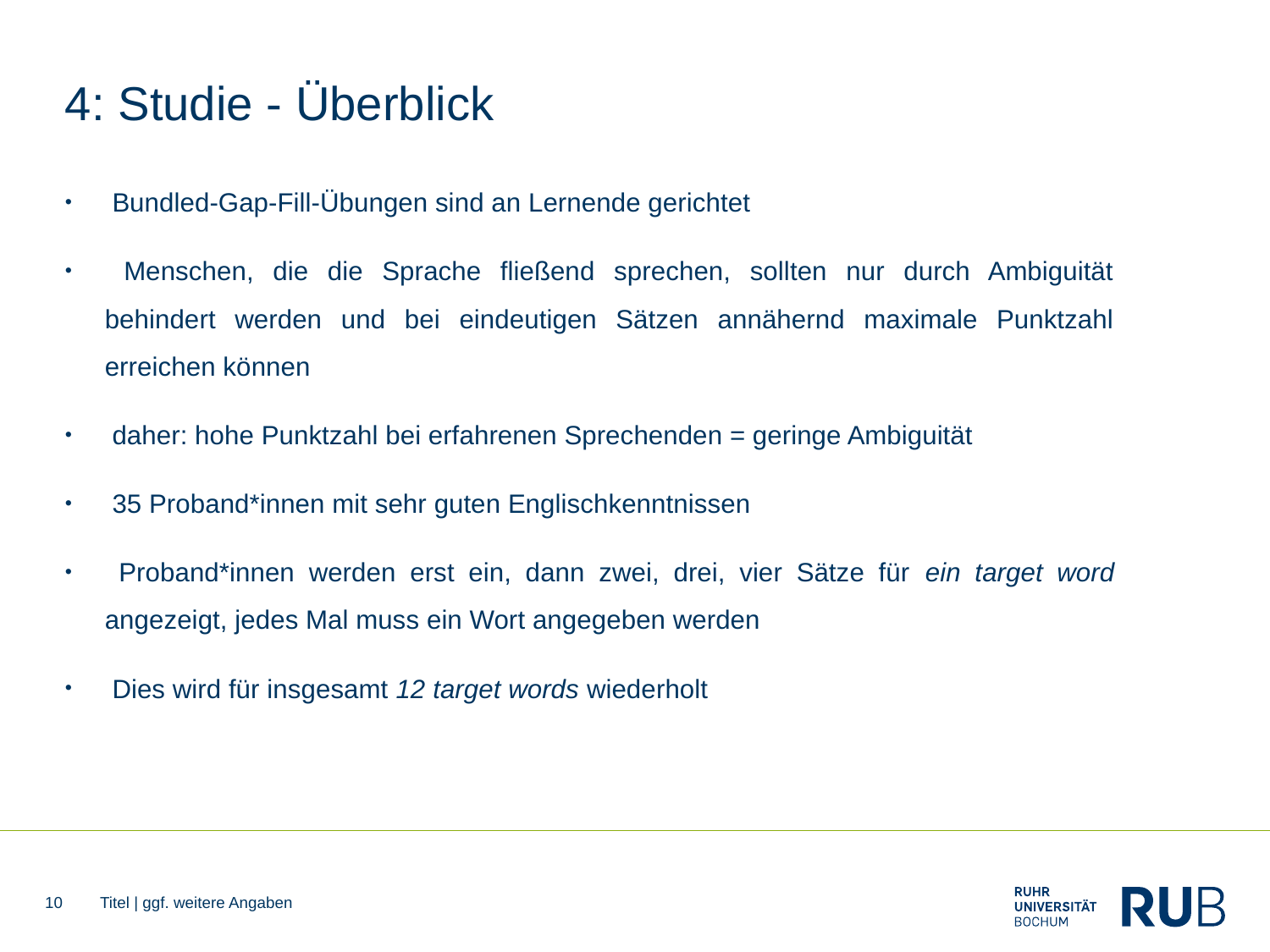

# 4: Studie - Überblick
 Bundled-Gap-Fill-Übungen sind an Lernende gerichtet
 Menschen, die die Sprache fließend sprechen, sollten nur durch Ambiguität behindert werden und bei eindeutigen Sätzen annähernd maximale Punktzahl erreichen können
 daher: hohe Punktzahl bei erfahrenen Sprechenden = geringe Ambiguität
 35 Proband*innen mit sehr guten Englischkenntnissen
 Proband*innen werden erst ein, dann zwei, drei, vier Sätze für ein target word angezeigt, jedes Mal muss ein Wort angegeben werden
 Dies wird für insgesamt 12 target words wiederholt
10
Titel | ggf. weitere Angaben